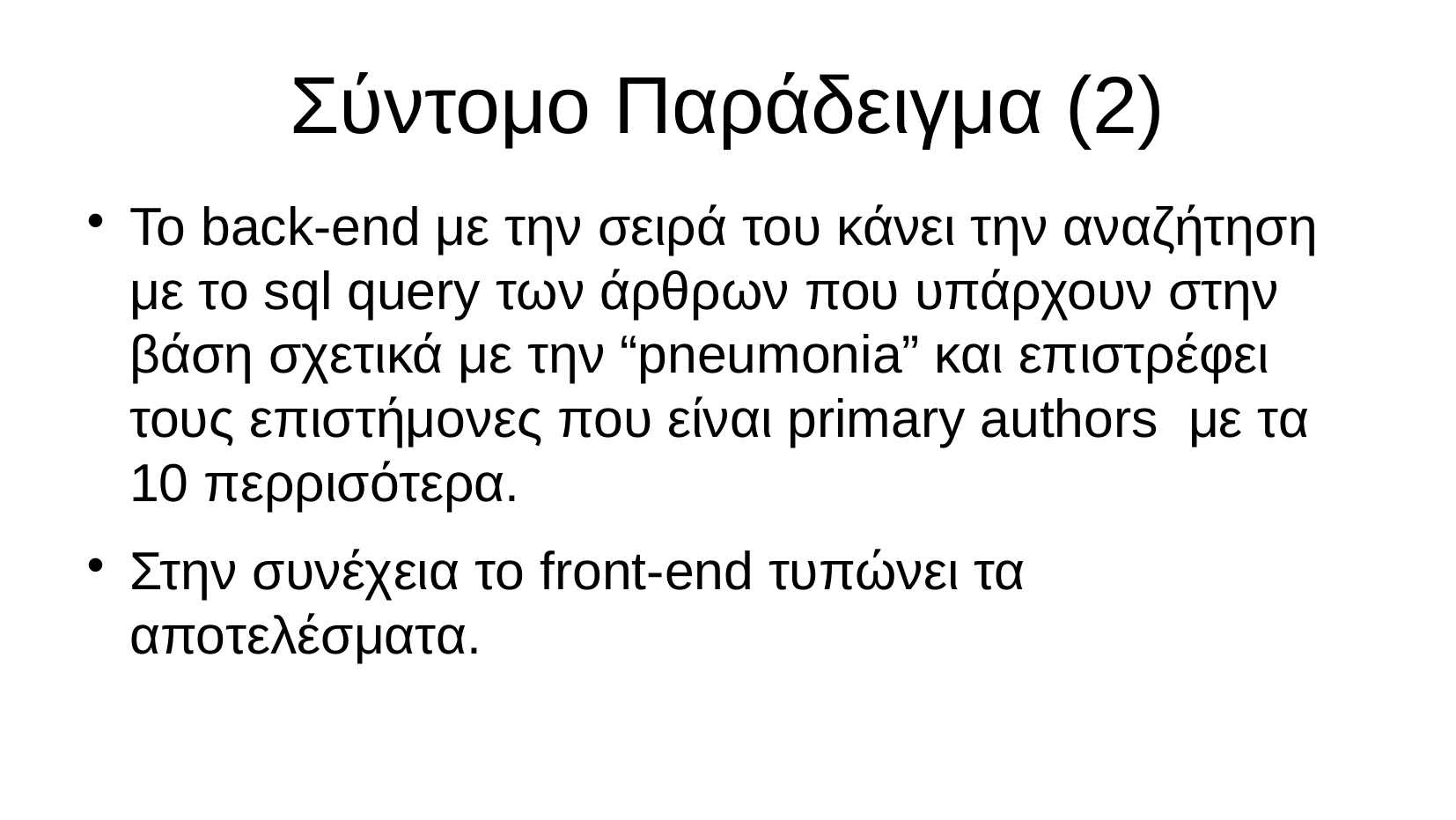

Σύντομο Παράδειγμα (2)
Το back-end με την σειρά του κάνει την αναζήτηση με το sql query των άρθρων που υπάρχουν στην βάση σχετικά με την “pneumonia” και επιστρέφει τους επιστήμονες που είναι primary authors  με τα 10 περρισότερα.
Στην συνέχεια το front-end τυπώνει τα αποτελέσματα.